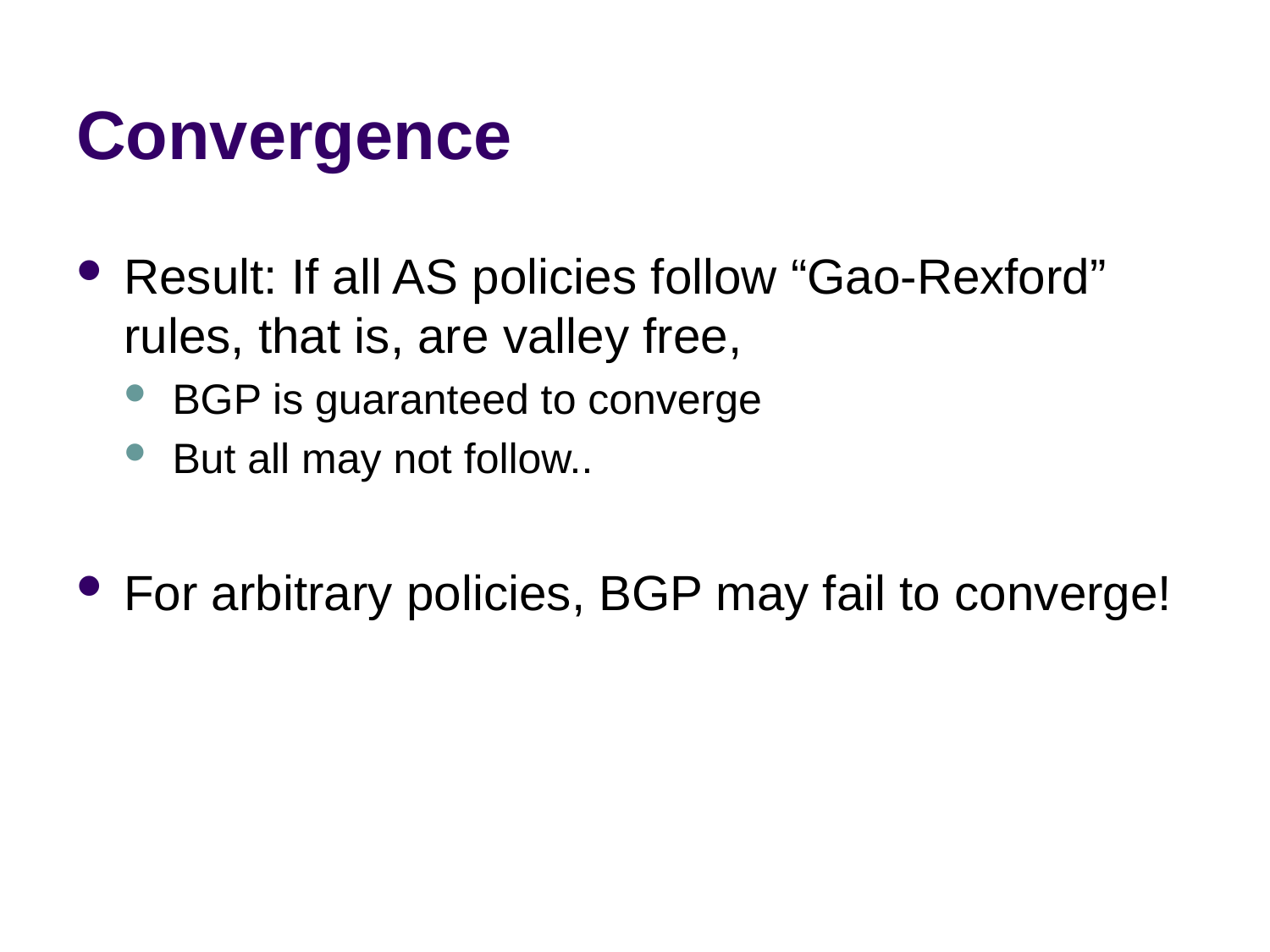

# Convergence
Result: If all AS policies follow “Gao-Rexford” rules, that is, are valley free,
BGP is guaranteed to converge
But all may not follow..

For arbitrary policies, BGP may fail to converge!